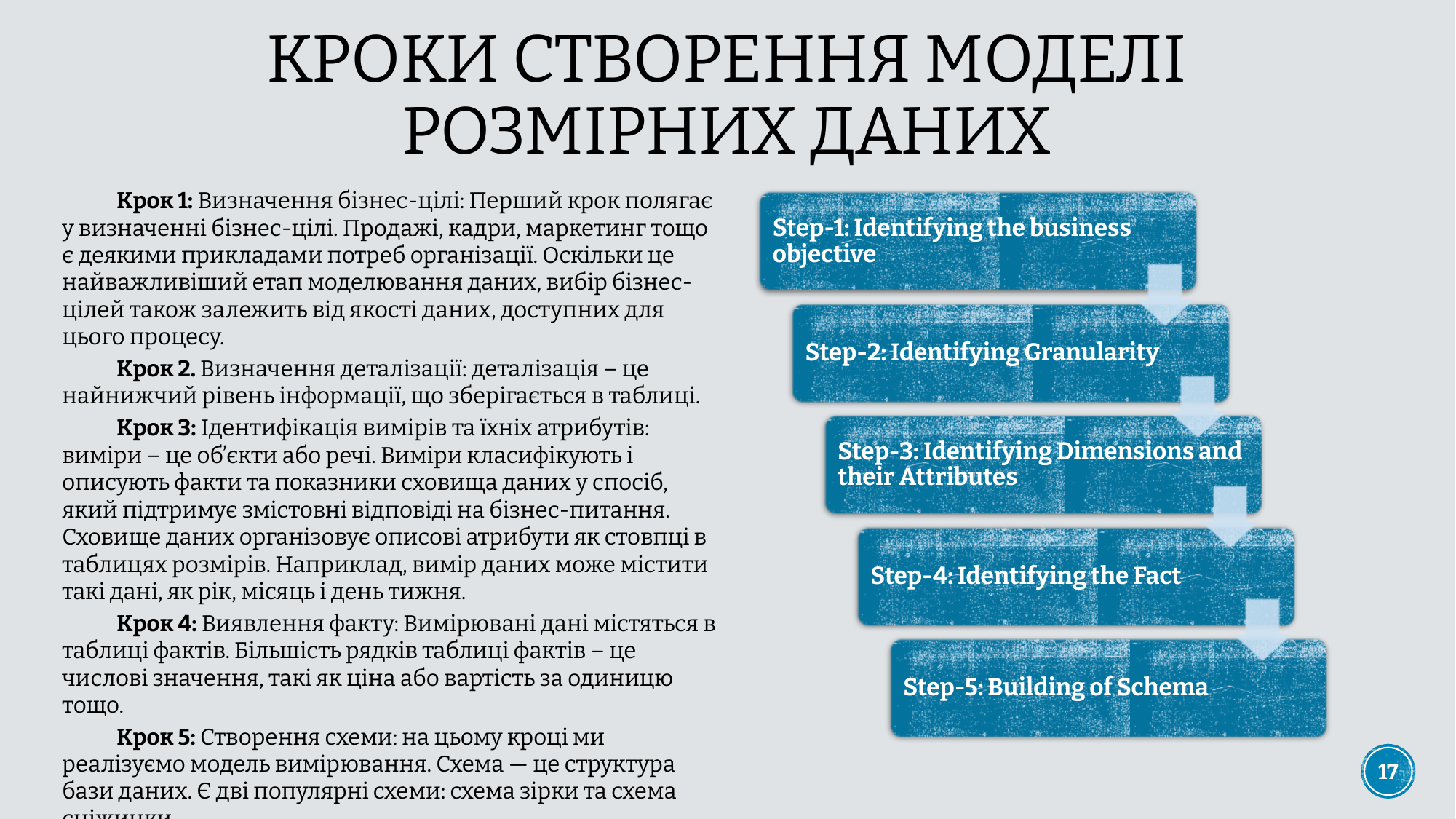

# Кроки створення моделі розмірних даних
Крок 1: Визначення бізнес-цілі: Перший крок полягає у визначенні бізнес-цілі. Продажі, кадри, маркетинг тощо є деякими прикладами потреб організації. Оскільки це найважливіший етап моделювання даних, вибір бізнес-цілей також залежить від якості даних, доступних для цього процесу.
Крок 2. Визначення деталізації: деталізація – це найнижчий рівень інформації, що зберігається в таблиці.
Крок 3: Ідентифікація вимірів та їхніх атрибутів: виміри – це об’єкти або речі. Виміри класифікують і описують факти та показники сховища даних у спосіб, який підтримує змістовні відповіді на бізнес-питання. Сховище даних організовує описові атрибути як стовпці в таблицях розмірів. Наприклад, вимір даних може містити такі дані, як рік, місяць і день тижня.
Крок 4: Виявлення факту: Вимірювані дані містяться в таблиці фактів. Більшість рядків таблиці фактів – це числові значення, такі як ціна або вартість за одиницю тощо.
Крок 5: Створення схеми: на цьому кроці ми реалізуємо модель вимірювання. Схема — це структура бази даних. Є дві популярні схеми: схема зірки та схема сніжинки.
Step-1: Identifying the business objective
Step-2: Identifying Granularity
Step-3: Identifying Dimensions and their Attributes
Step-4: Identifying the Fact
Step-5: Building of Schema

17